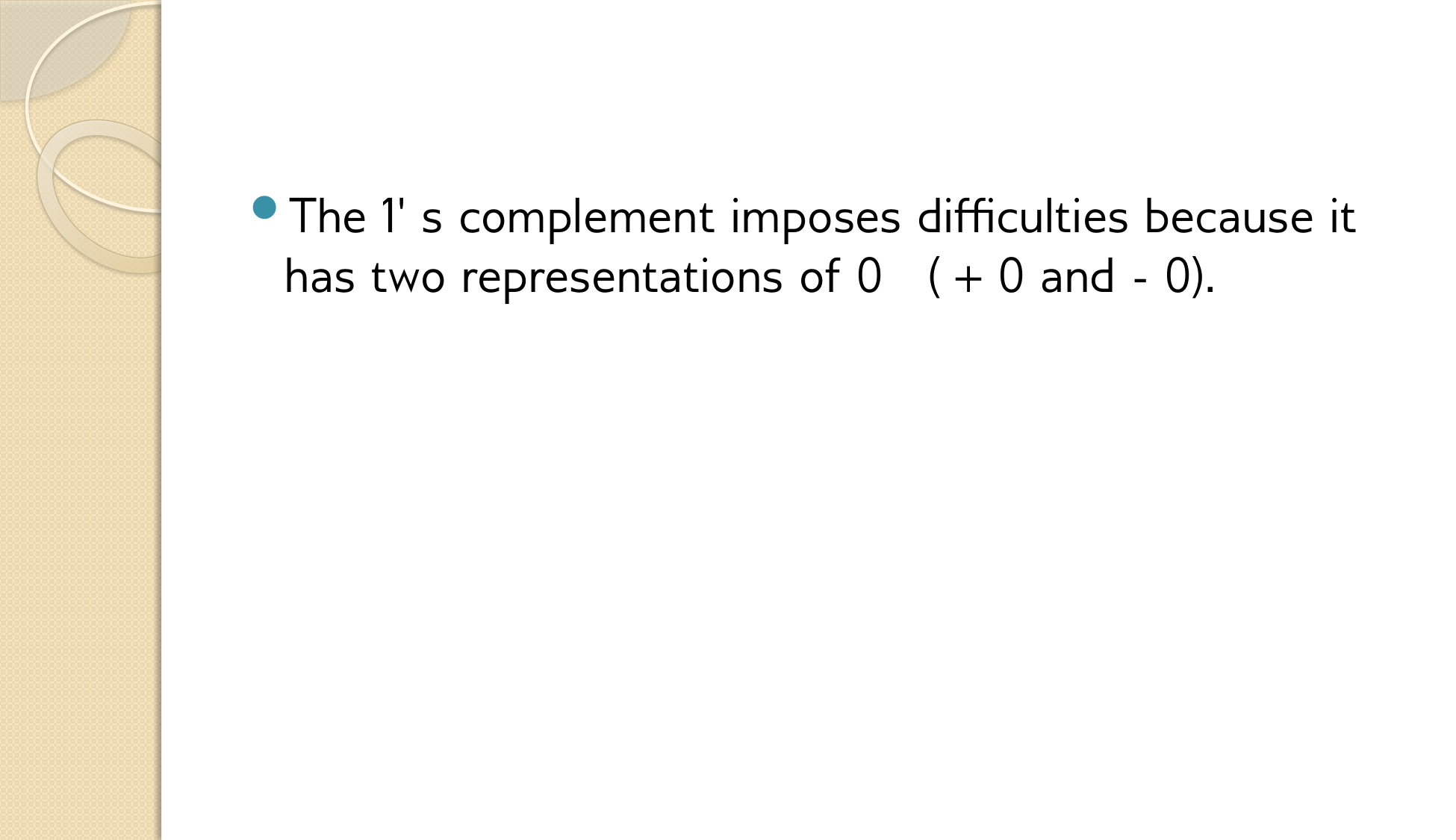

#
The 1' s complement imposes difficulties because it has two representations of 0   ( + 0 and - 0).